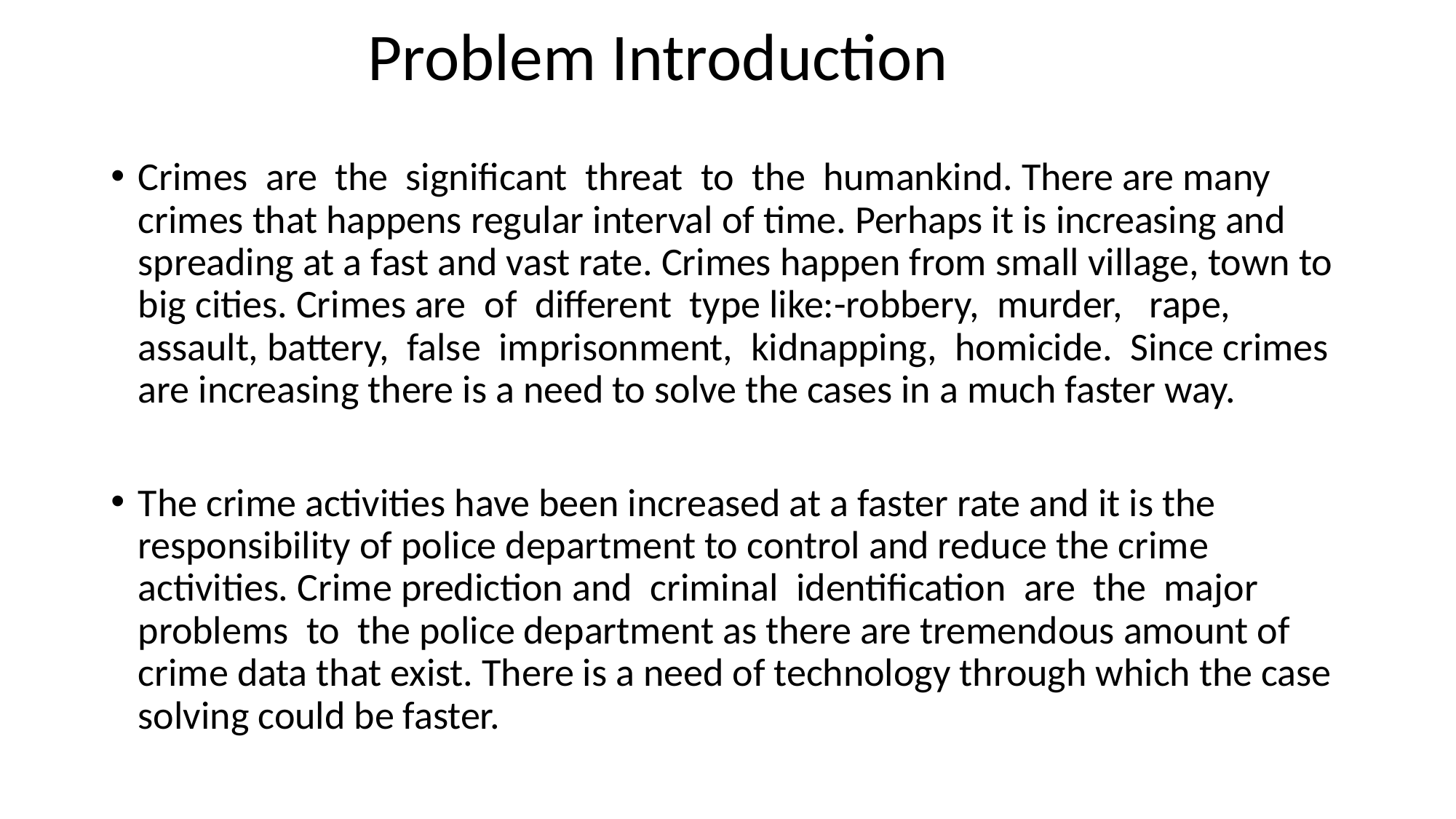

# Problem Introduction
Crimes  are  the  significant  threat  to  the  humankind. There are many crimes that happens regular interval of time. Perhaps it is increasing and spreading at a fast and vast rate. Crimes happen from small village, town to big cities. Crimes are  of  different  type like:-robbery,  murder,   rape, assault, battery,  false  imprisonment,  kidnapping,  homicide.  Since crimes are increasing there is a need to solve the cases in a much faster way.

The crime activities have been increased at a faster rate and it is the responsibility of police department to control and reduce the crime activities. Crime prediction and  criminal  identification  are  the  major  problems  to  the police department as there are tremendous amount of crime data that exist. There is a need of technology through which the case solving could be faster.